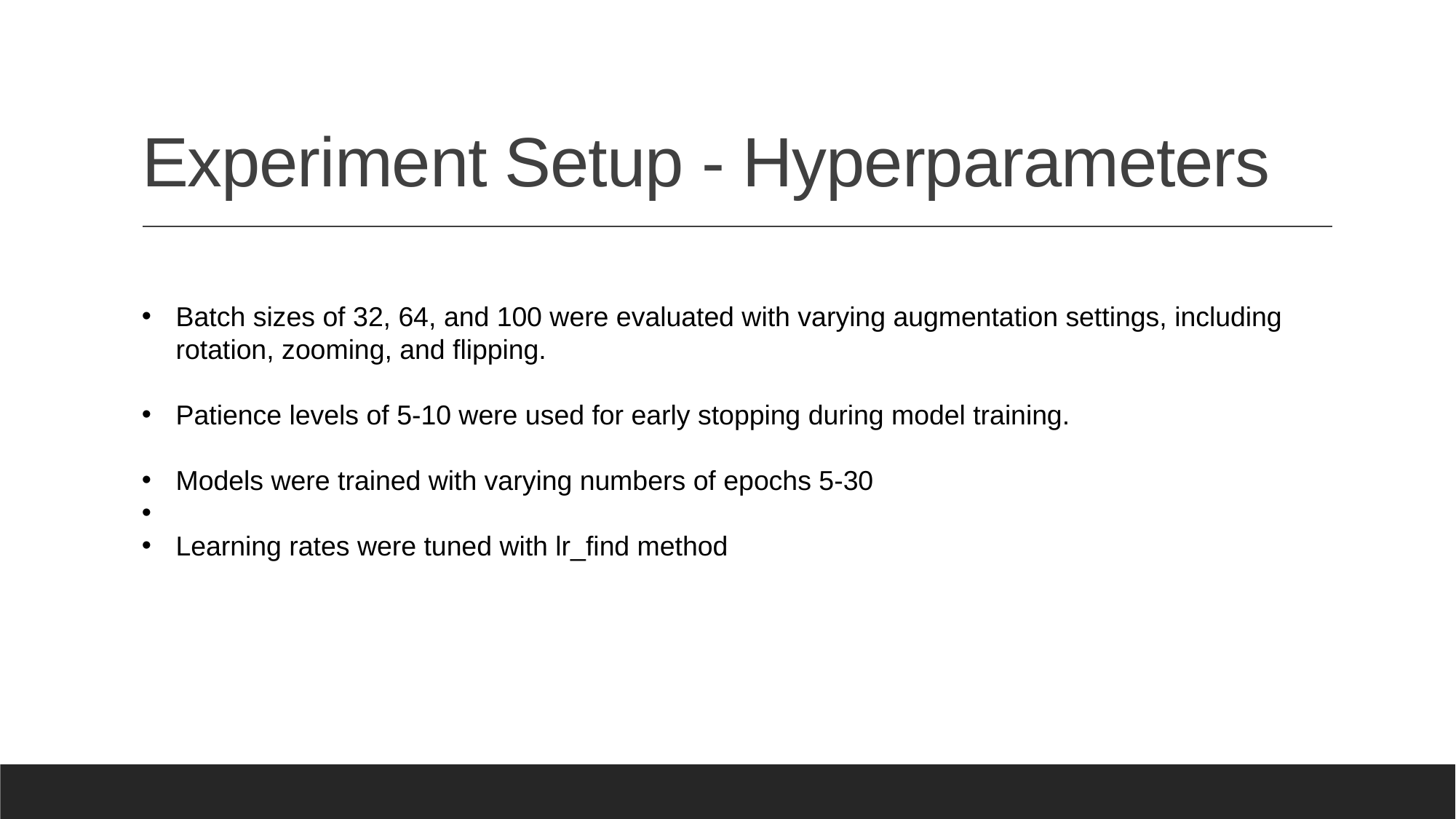

# Experiment Setup - Hyperparameters

Batch sizes of 32, 64, and 100 were evaluated with varying augmentation settings, including rotation, zooming, and flipping.

Patience levels of 5-10 were used for early stopping during model training.

Models were trained with varying numbers of epochs 5-30

Learning rates were tuned with lr_find method